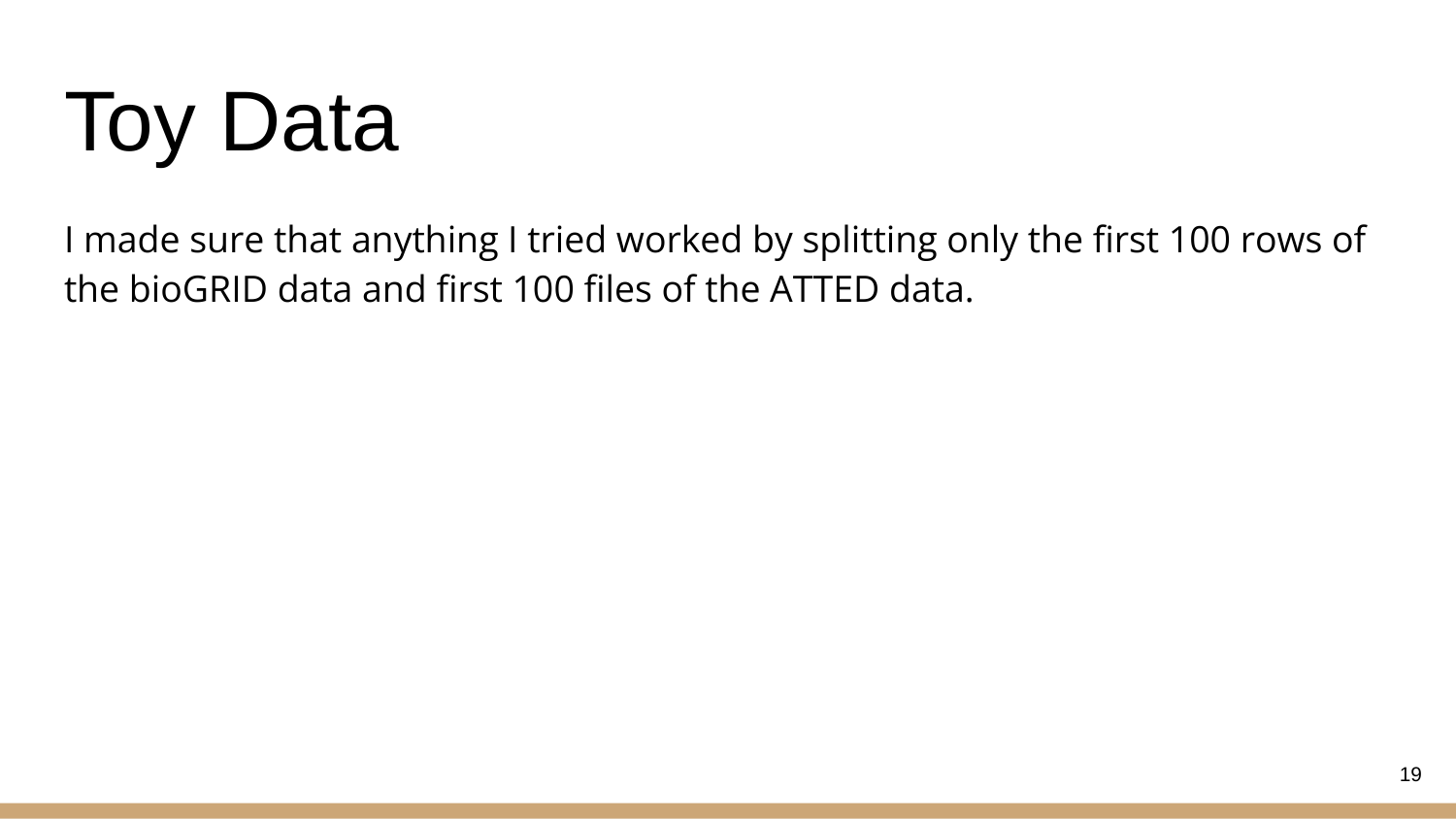

# Toy Data
I made sure that anything I tried worked by splitting only the first 100 rows of the bioGRID data and first 100 files of the ATTED data.

19